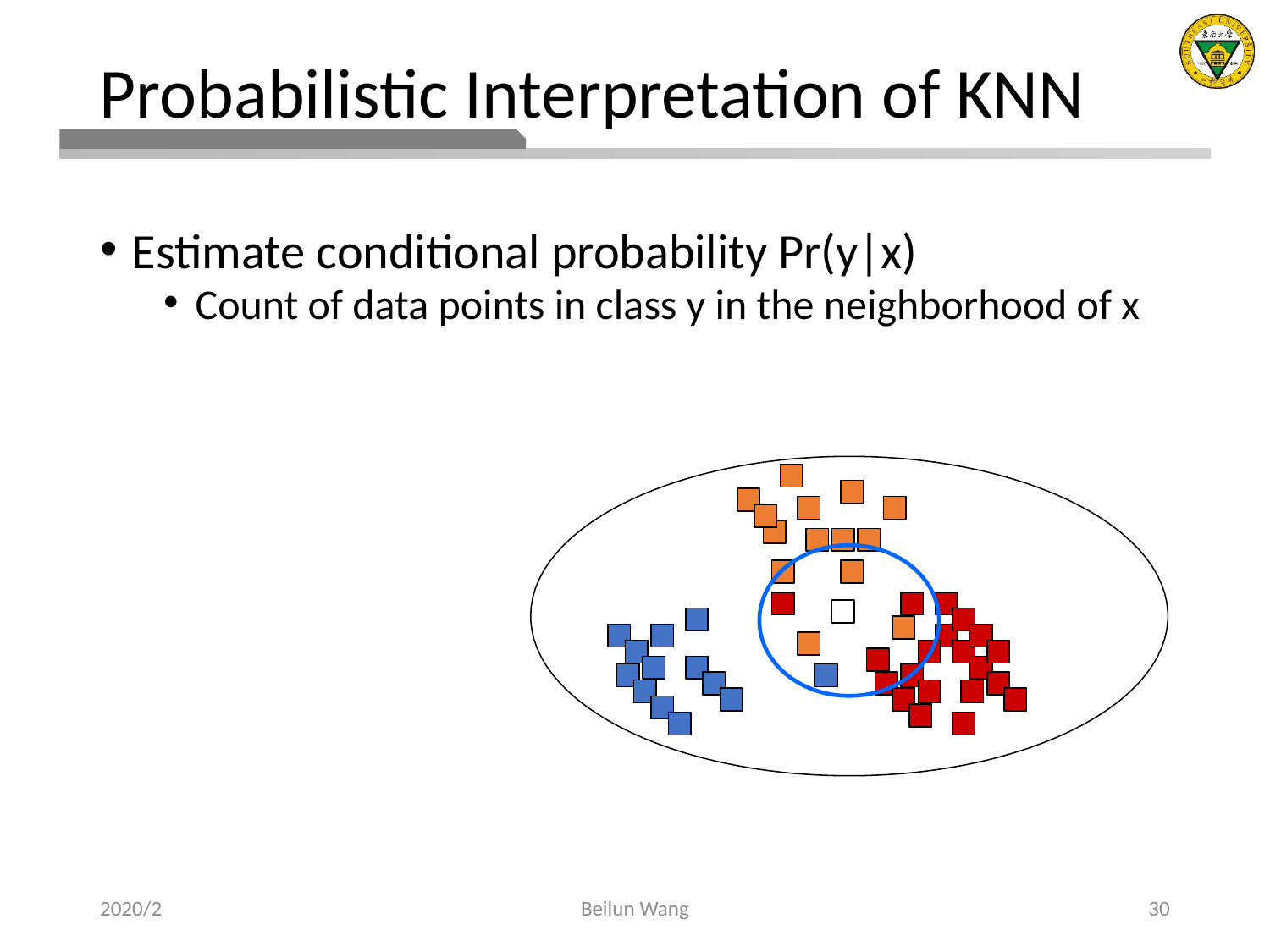

# Probabilistic Interpretation of KNN
Estimate conditional probability Pr(y|x)
Count of data points in class y in the neighborhood of x

2020/2
Beilun Wang
30